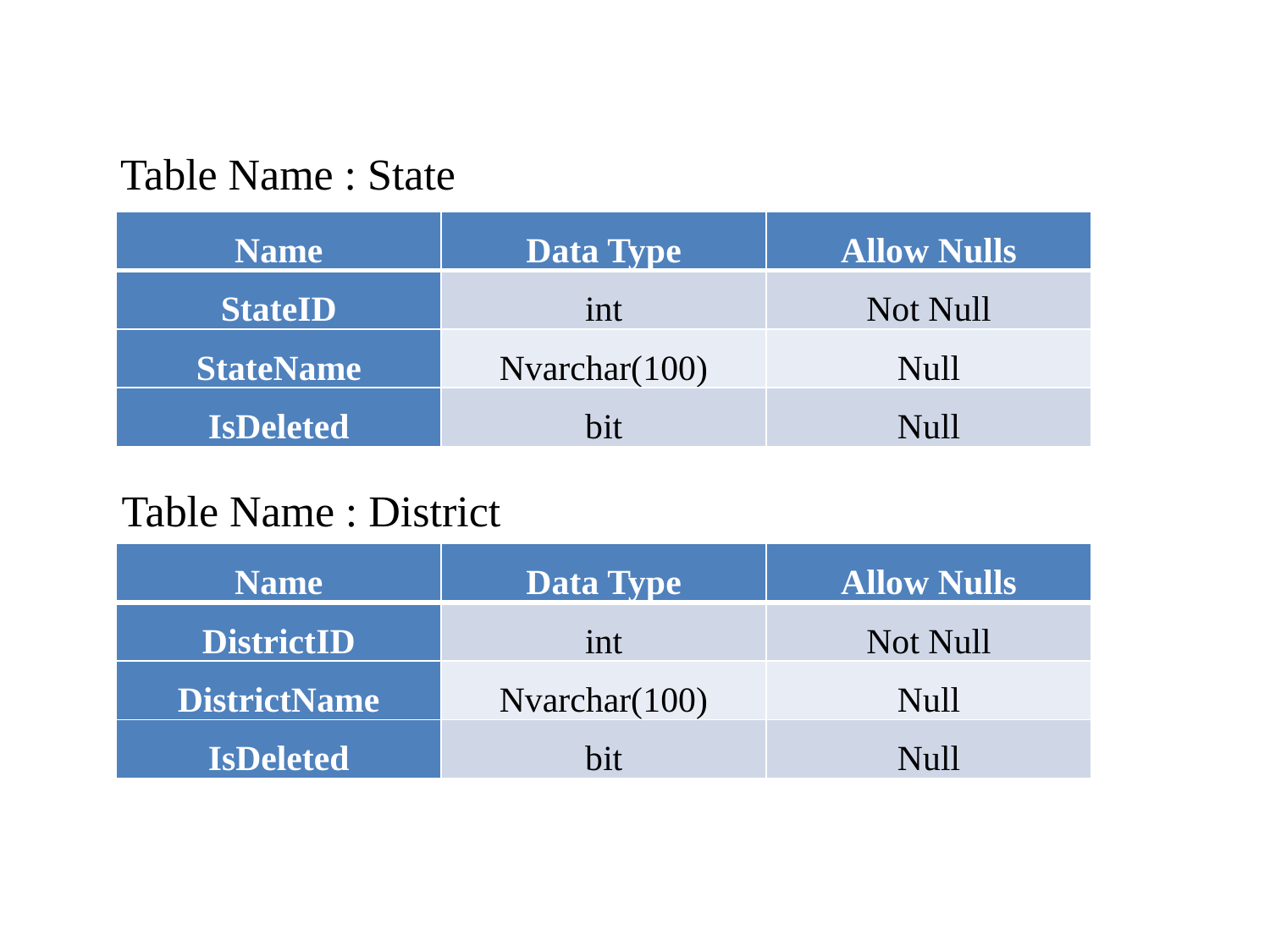

Table Name : State

| Name | Data Type | Allow Nulls |
| --- | --- | --- |
| StateID | int | Not Null |
| StateName | Nvarchar(100) | Null |
| IsDeleted | bit | Null |
Table Name : District
| Name | Data Type | Allow Nulls |
| --- | --- | --- |
| DistrictID | int | Not Null |
| DistrictName | Nvarchar(100) | Null |
| IsDeleted | bit | Null |